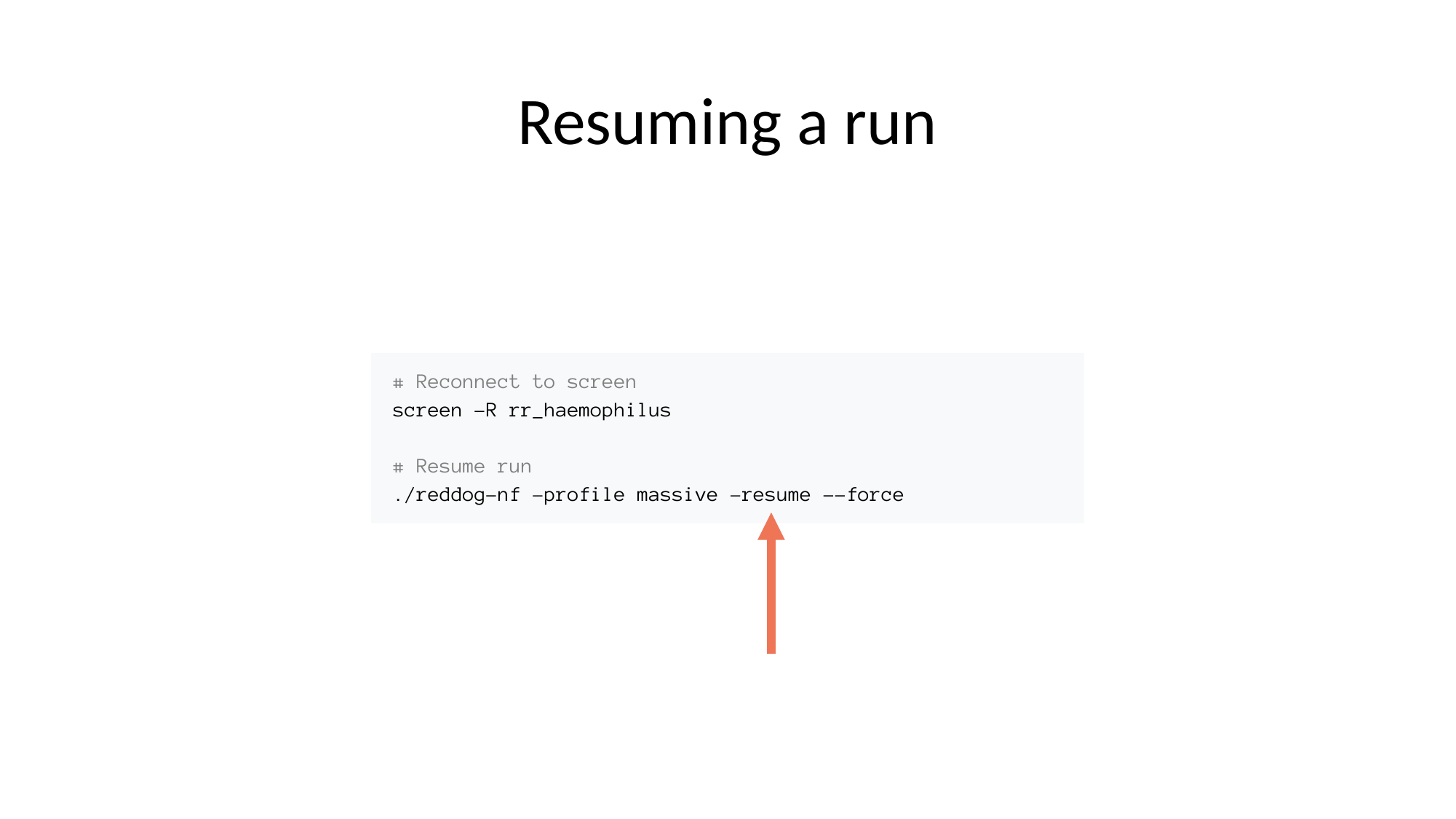

# Resuming a run

# Reconnect to screen
screen -R rr_haemophilus

# Resume run
./reddog-nf –profile massive –resume --force